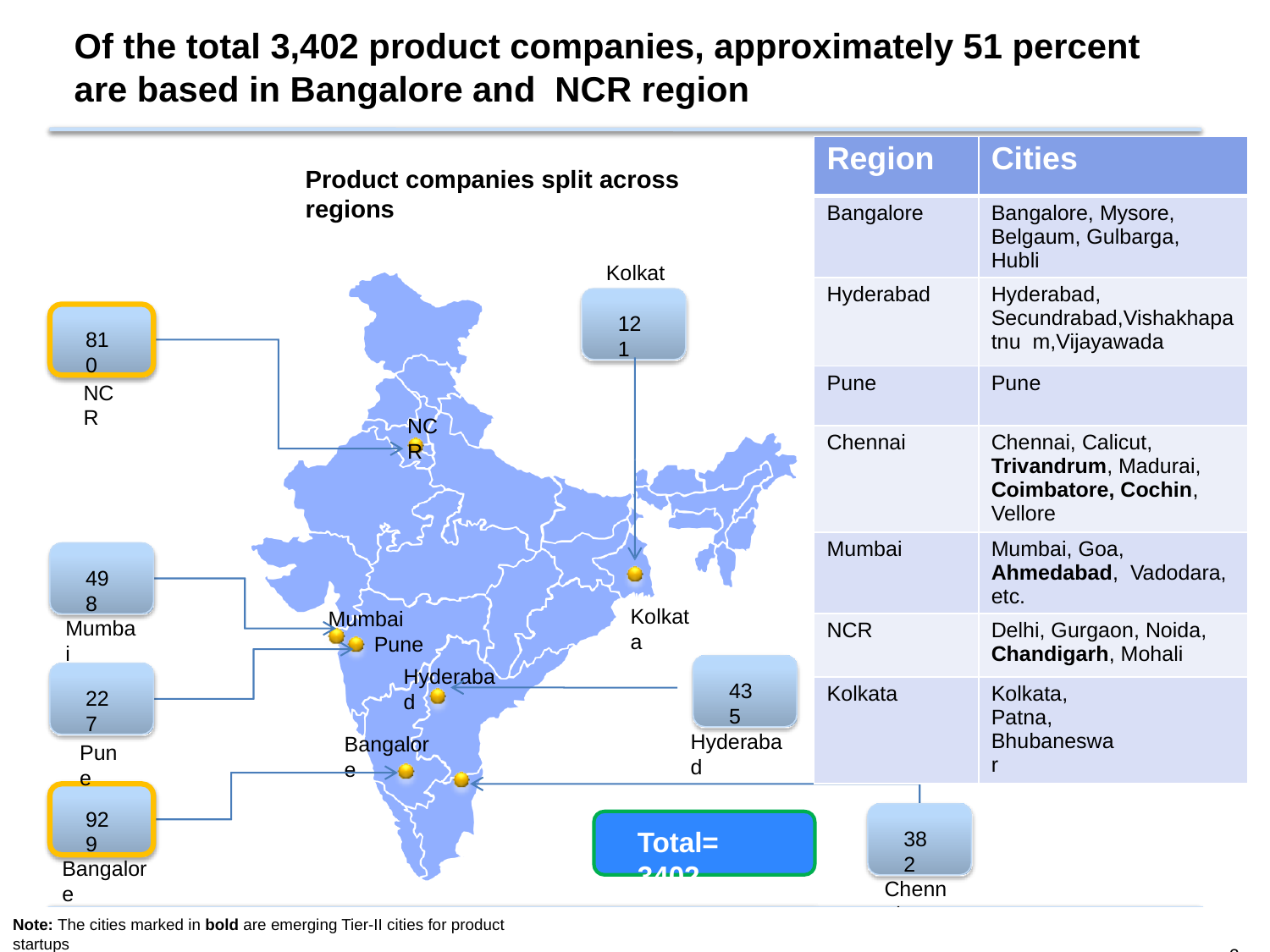

Of the total 3,402 product companies, approximately 51 percent are based in Bangalore and  NCR region

| Region | Cities |
| --- | --- |
| Bangalore | Bangalore, Mysore, Belgaum, Gulbarga, Hubli |
| Hyderabad | Hyderabad, Secundrabad,Vishakhapatnu m,Vijayawada |
| Pune | Pune |
| Chennai | Chennai, Calicut, Trivandrum, Madurai, Coimbatore, Cochin, Vellore |
| Mumbai | Mumbai, Goa, Ahmedabad, Vadodara, etc. |
| NCR | Delhi, Gurgaon, Noida, Chandigarh, Mohali |
| Kolkata | Kolkata, Patna, Bhubaneswar |
Product companies split across regions
Kolkata

121
810

NCR
NCR

498
Kolkata
Mumbai
Pune
Hyderabad
Mumbai

435
227
Hyderabad
Bangalore
Pune

929
Total= 3402
382
Bangalore
Chennai

Note: The cities marked in bold are emerging Tier-II cities for product startups
22